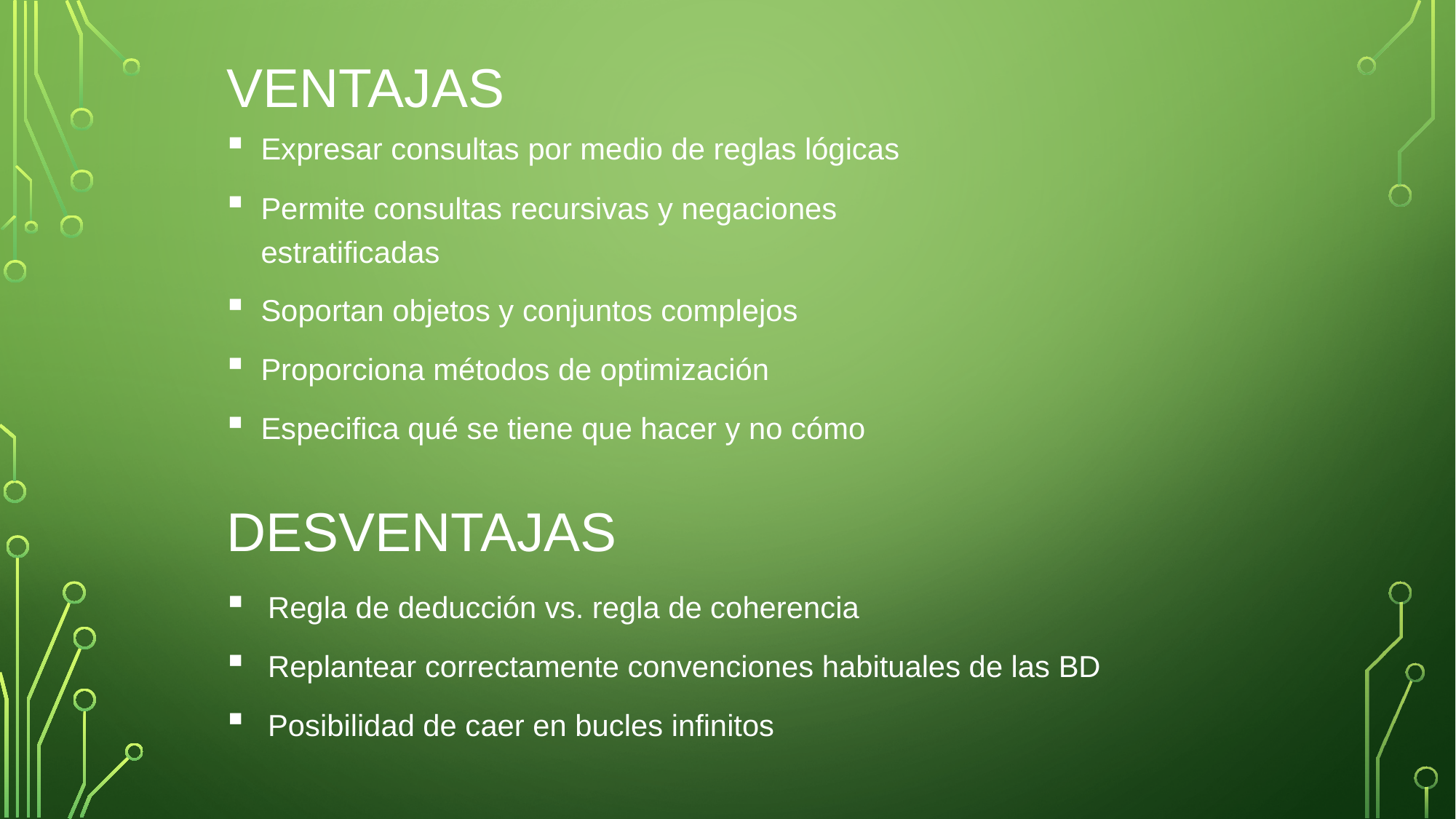

# VENTAJAS
Expresar consultas por medio de reglas lógicas
Permite consultas recursivas y negaciones estratificadas
Soportan objetos y conjuntos complejos
Proporciona métodos de optimización
Especifica qué se tiene que hacer y no cómo
desventajas
Regla de deducción vs. regla de coherencia
Replantear correctamente convenciones habituales de las BD
Posibilidad de caer en bucles infinitos